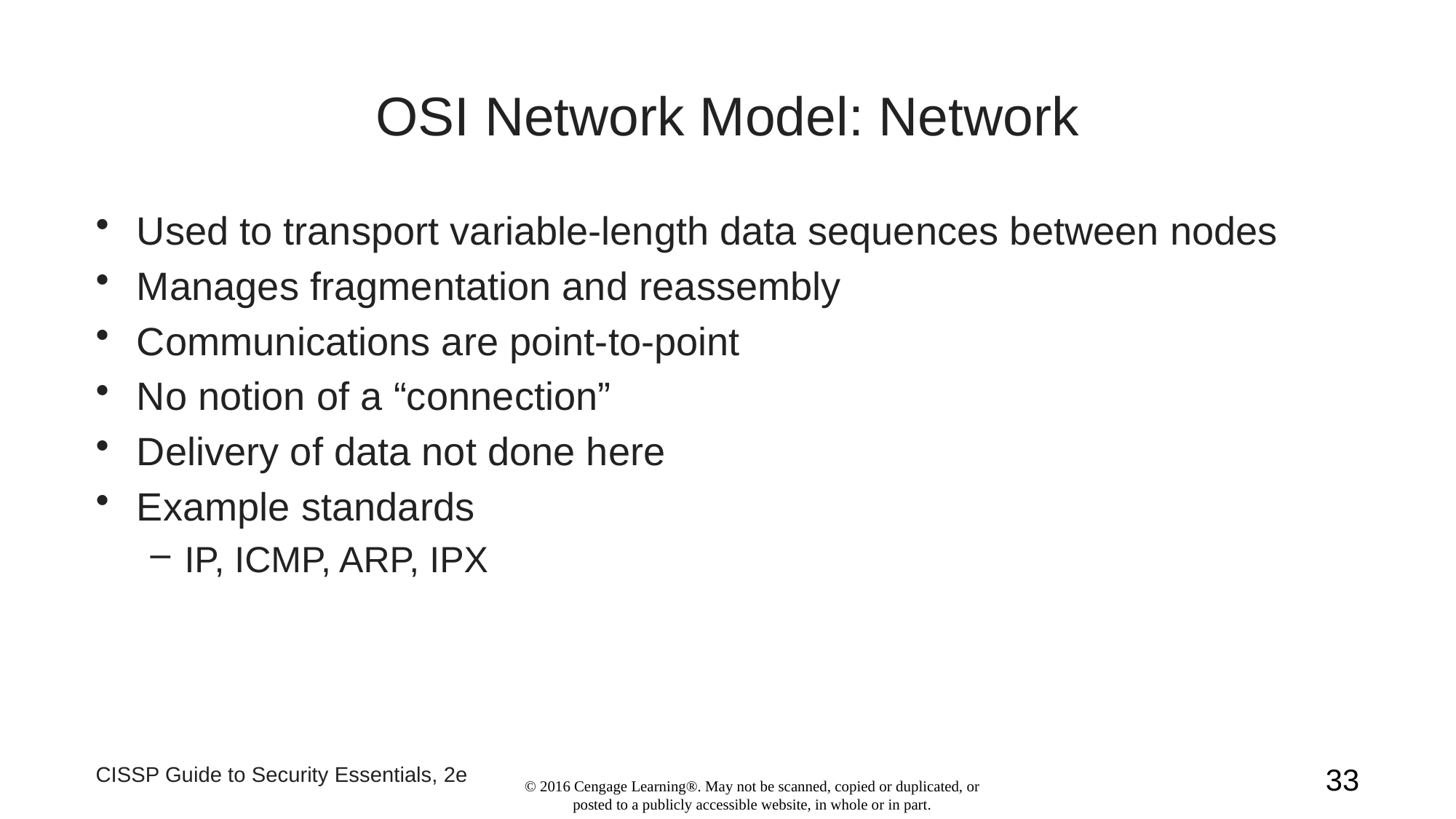

# OSI Network Model: Network
Used to transport variable-length data sequences between nodes
Manages fragmentation and reassembly
Communications are point-to-point
No notion of a “connection”
Delivery of data not done here
Example standards
IP, ICMP, ARP, IPX
CISSP Guide to Security Essentials, 2e
33
© 2016 Cengage Learning®. May not be scanned, copied or duplicated, or posted to a publicly accessible website, in whole or in part.